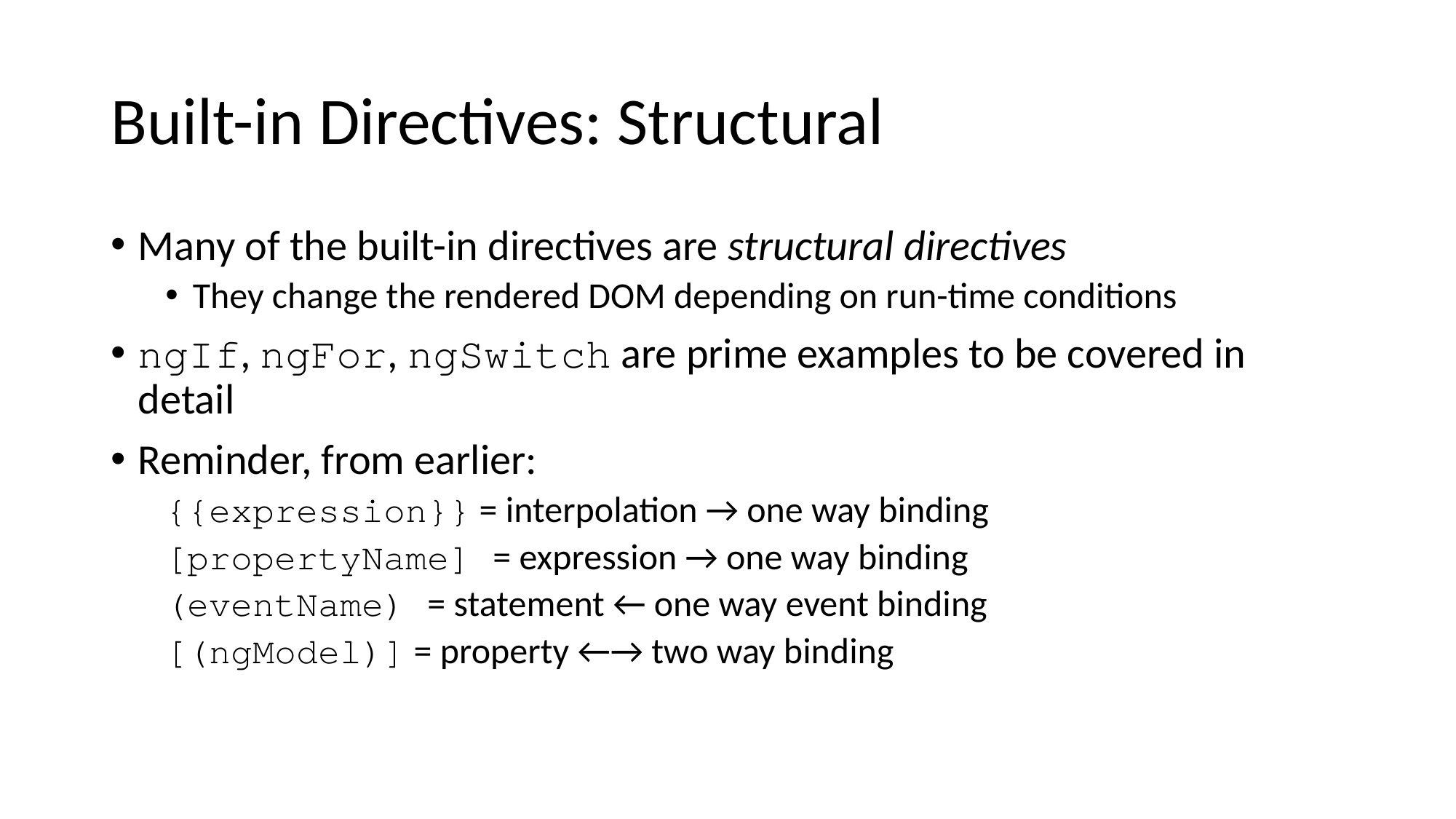

# Built-in Directives: Structural
Many of the built-in directives are structural directives
They change the rendered DOM depending on run-time conditions
ngIf, ngFor, ngSwitch are prime examples to be covered in detail
Reminder, from earlier:
{{expression}} = interpolation → one way binding
[propertyName] = expression → one way binding
(eventName) = statement ← one way event binding
[(ngModel)] = property ←→ two way binding